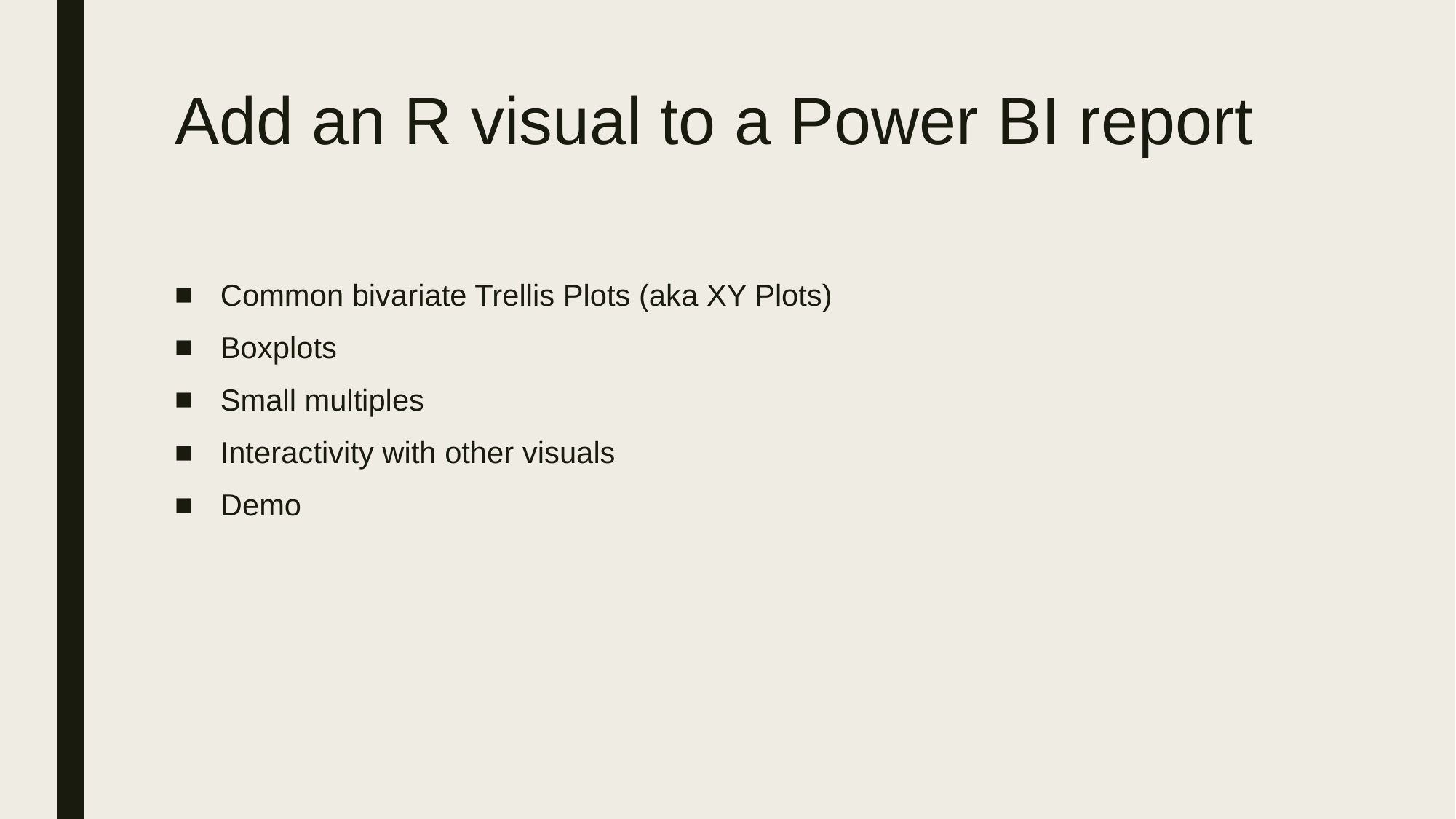

# Add an R visual to a Power BI report
Common bivariate Trellis Plots (aka XY Plots)
Boxplots
Small multiples
Interactivity with other visuals
Demo